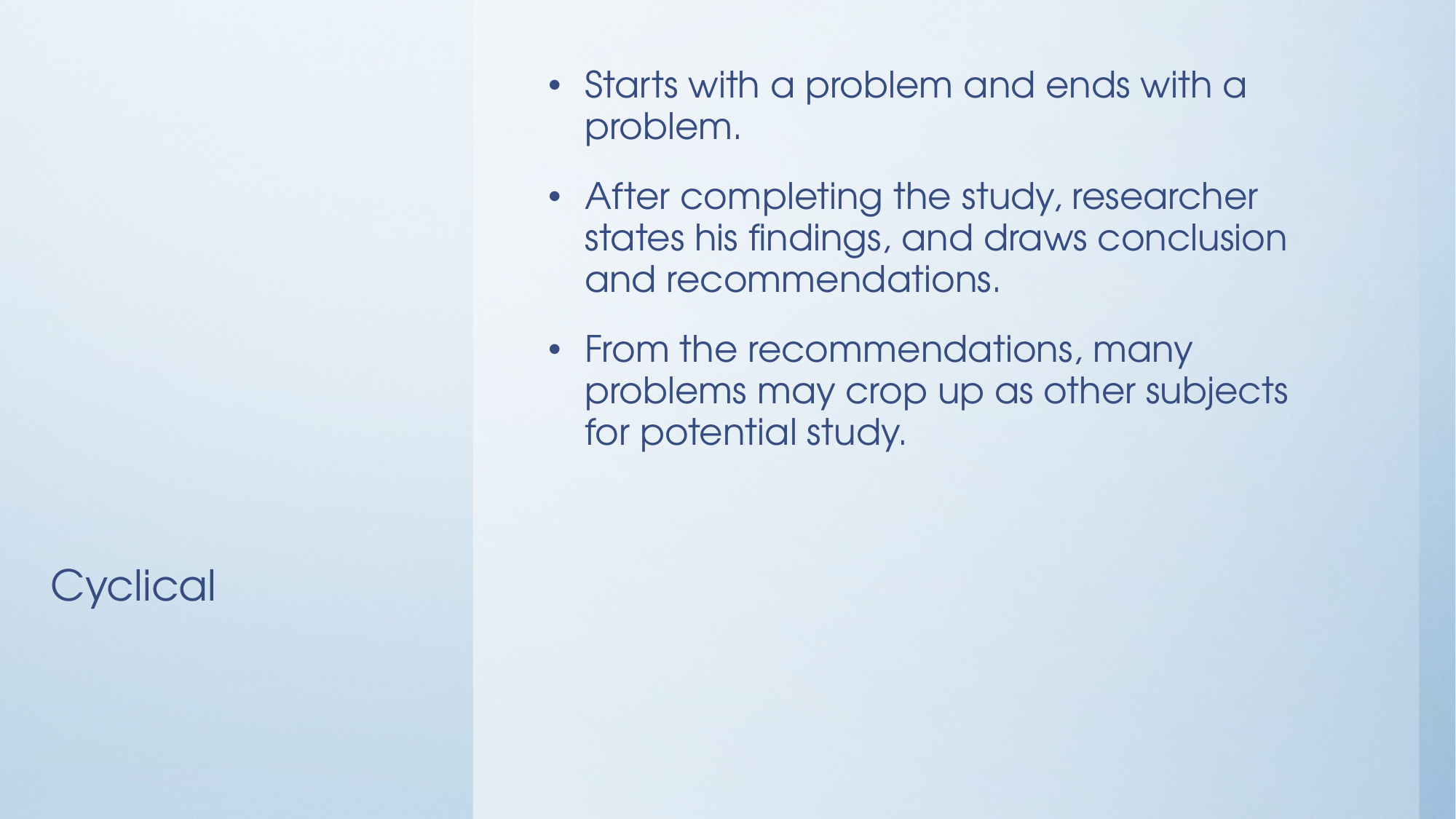

Starts with a problem and ends with a problem.
After completing the study, researcher states his findings, and draws conclusion and recommendations.
From the recommendations, many problems may crop up as other subjects for potential study.
#
Cyclical